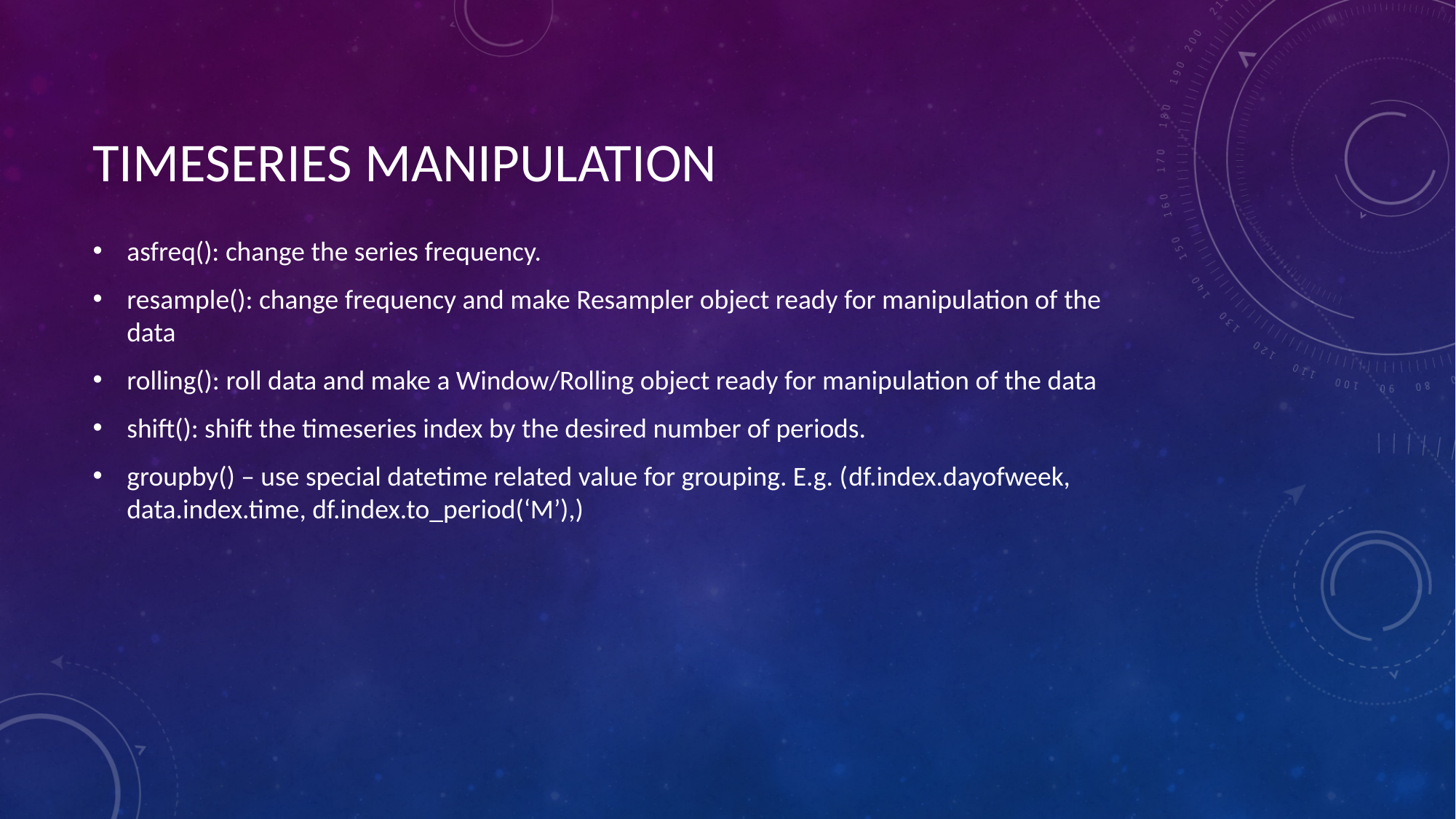

# Timeseries manipulation
asfreq(): change the series frequency.
resample(): change frequency and make Resampler object ready for manipulation of the data
rolling(): roll data and make a Window/Rolling object ready for manipulation of the data
shift(): shift the timeseries index by the desired number of periods.
groupby() – use special datetime related value for grouping. E.g. (df.index.dayofweek, data.index.time, df.index.to_period(‘M’),)